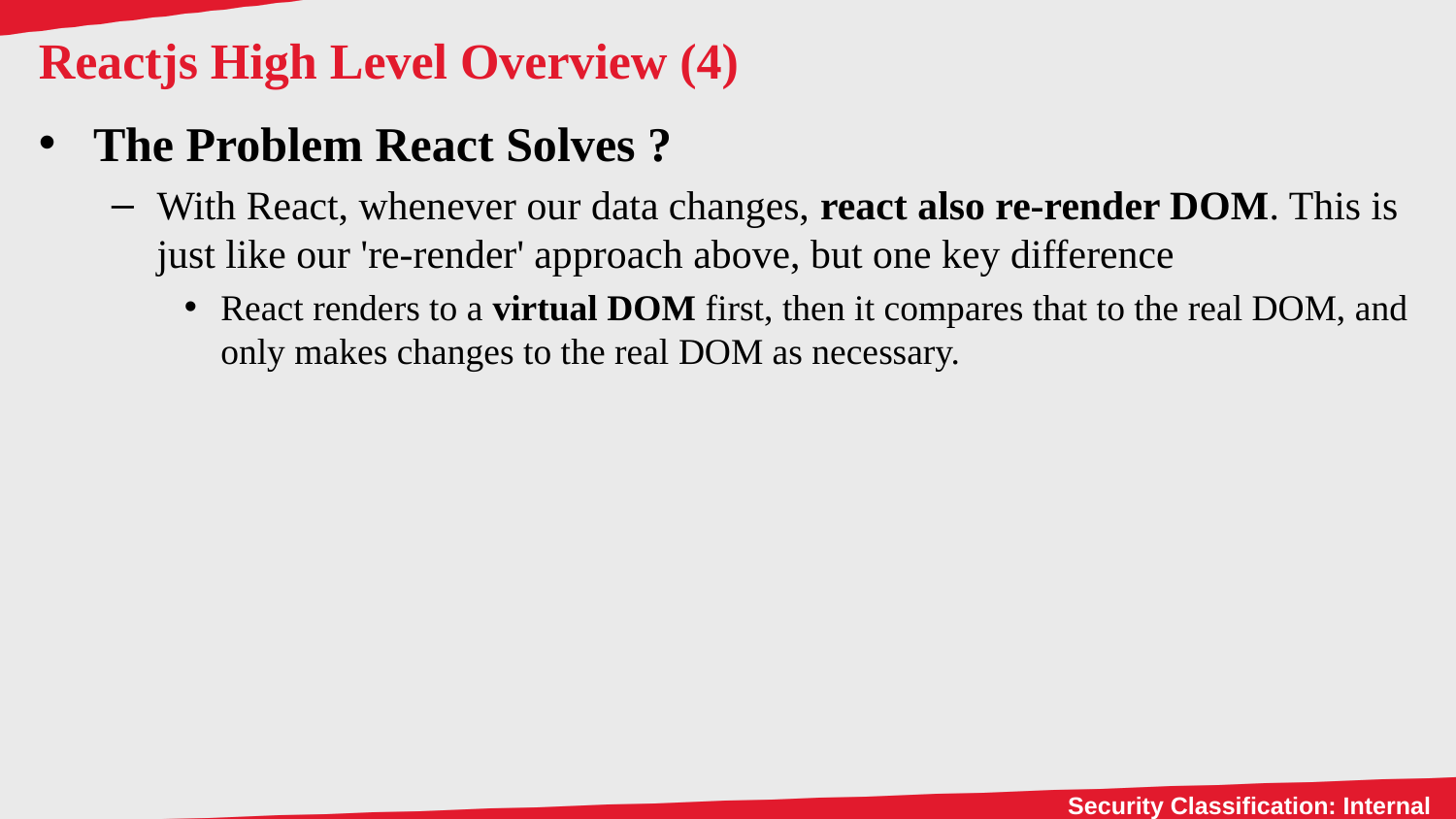

# Reactjs High Level Overview (4)
The Problem React Solves ?
With React, whenever our data changes, react also re-render DOM. This is just like our 're-render' approach above, but one key difference
React renders to a virtual DOM first, then it compares that to the real DOM, and only makes changes to the real DOM as necessary.